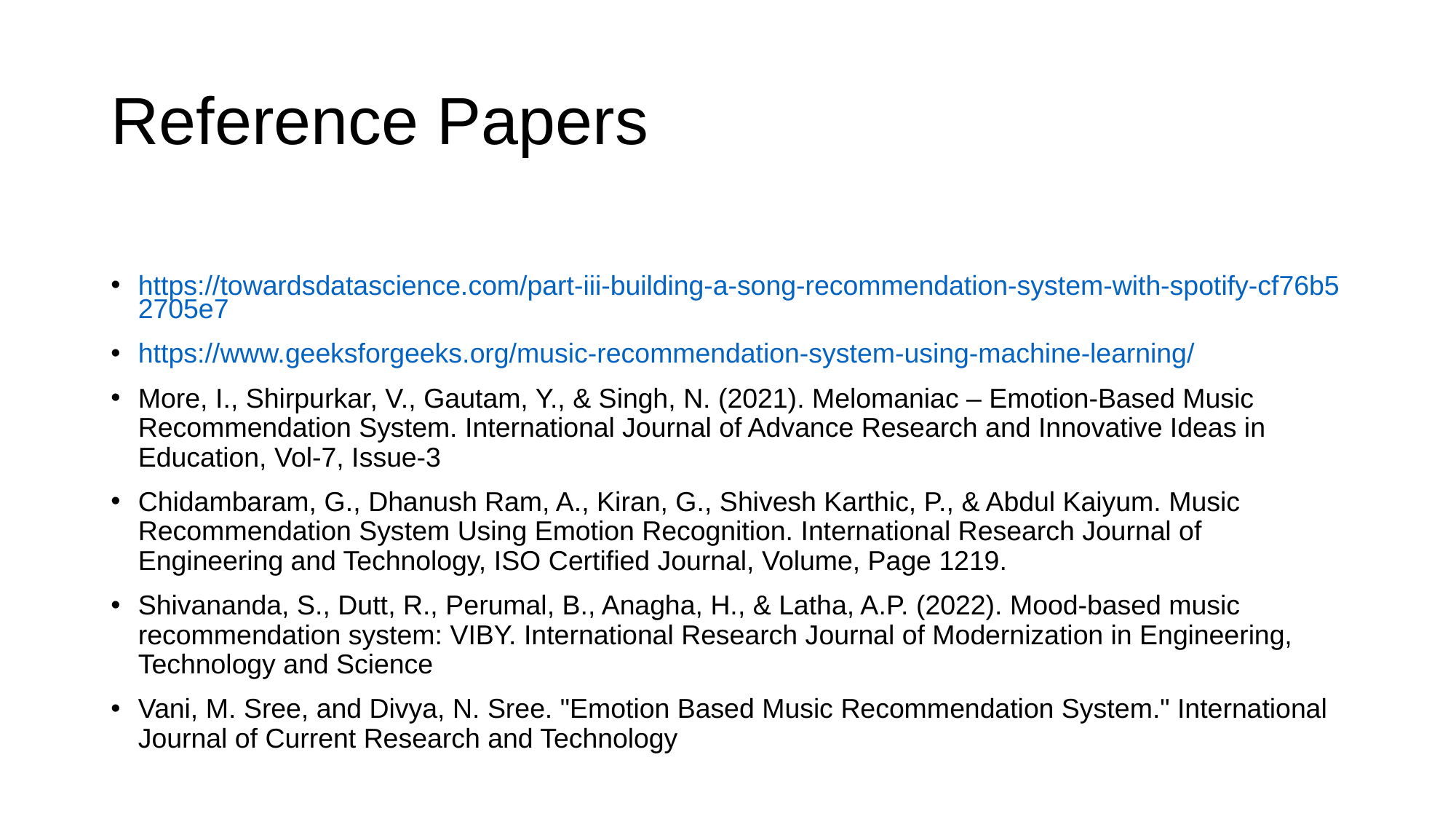

# Reference Papers

https://towardsdatascience.com/part-iii-building-a-song-recommendation-system-with-spotify-cf76b52705e7
https://www.geeksforgeeks.org/music-recommendation-system-using-machine-learning/
More, I., Shirpurkar, V., Gautam, Y., & Singh, N. (2021). Melomaniac – Emotion-Based Music Recommendation System. International Journal of Advance Research and Innovative Ideas in Education, Vol-7, Issue-3
Chidambaram, G., Dhanush Ram, A., Kiran, G., Shivesh Karthic, P., & Abdul Kaiyum. Music Recommendation System Using Emotion Recognition. International Research Journal of Engineering and Technology, ISO Certified Journal, Volume, Page 1219.
Shivananda, S., Dutt, R., Perumal, B., Anagha, H., & Latha, A.P. (2022). Mood-based music recommendation system: VIBY. International Research Journal of Modernization in Engineering, Technology and Science
Vani, M. Sree, and Divya, N. Sree. "Emotion Based Music Recommendation System." International Journal of Current Research and Technology